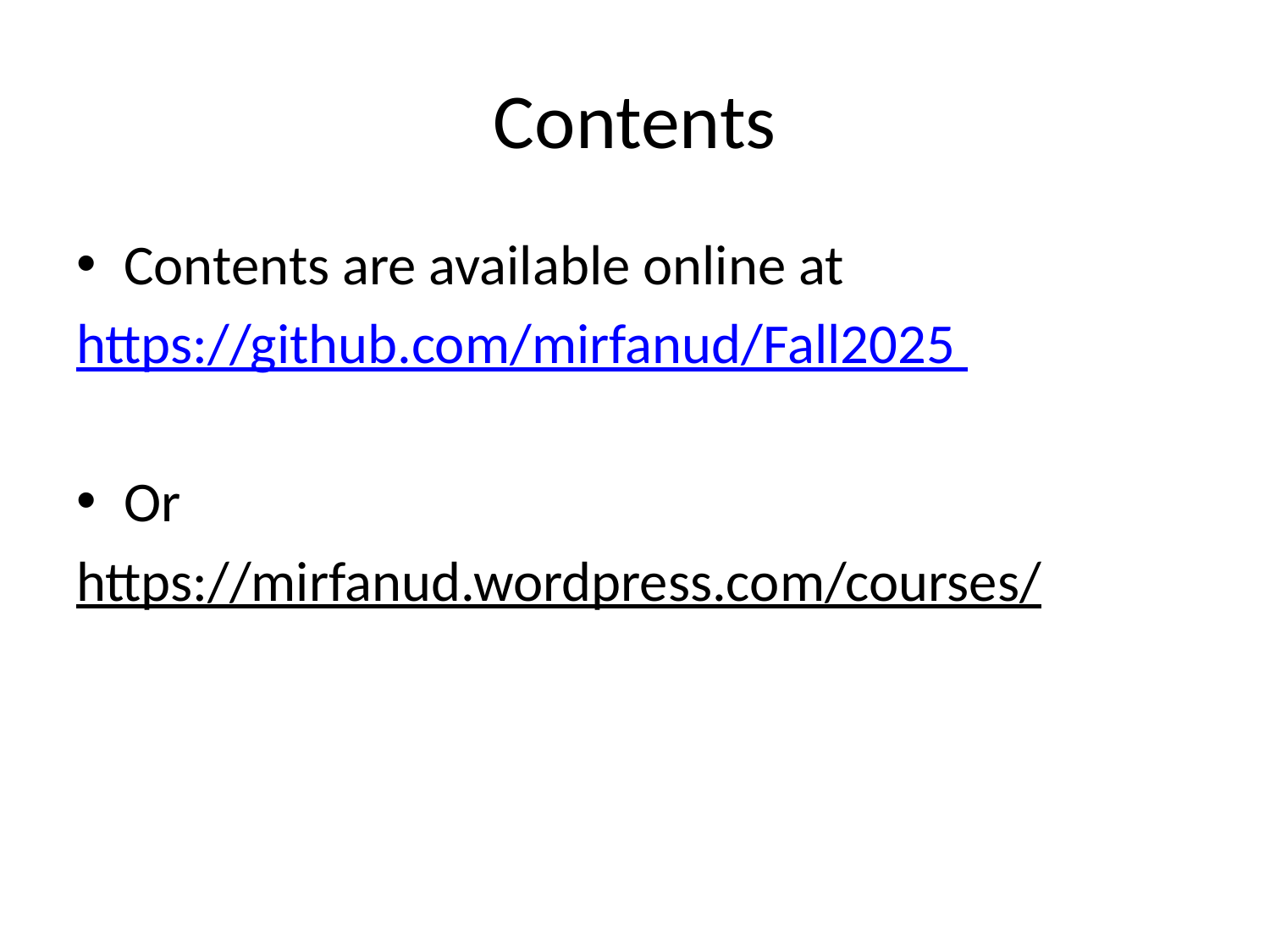

# Contents
Contents are available online at
https://github.com/mirfanud/Fall2025

Or
https://mirfanud.wordpress.com/courses/